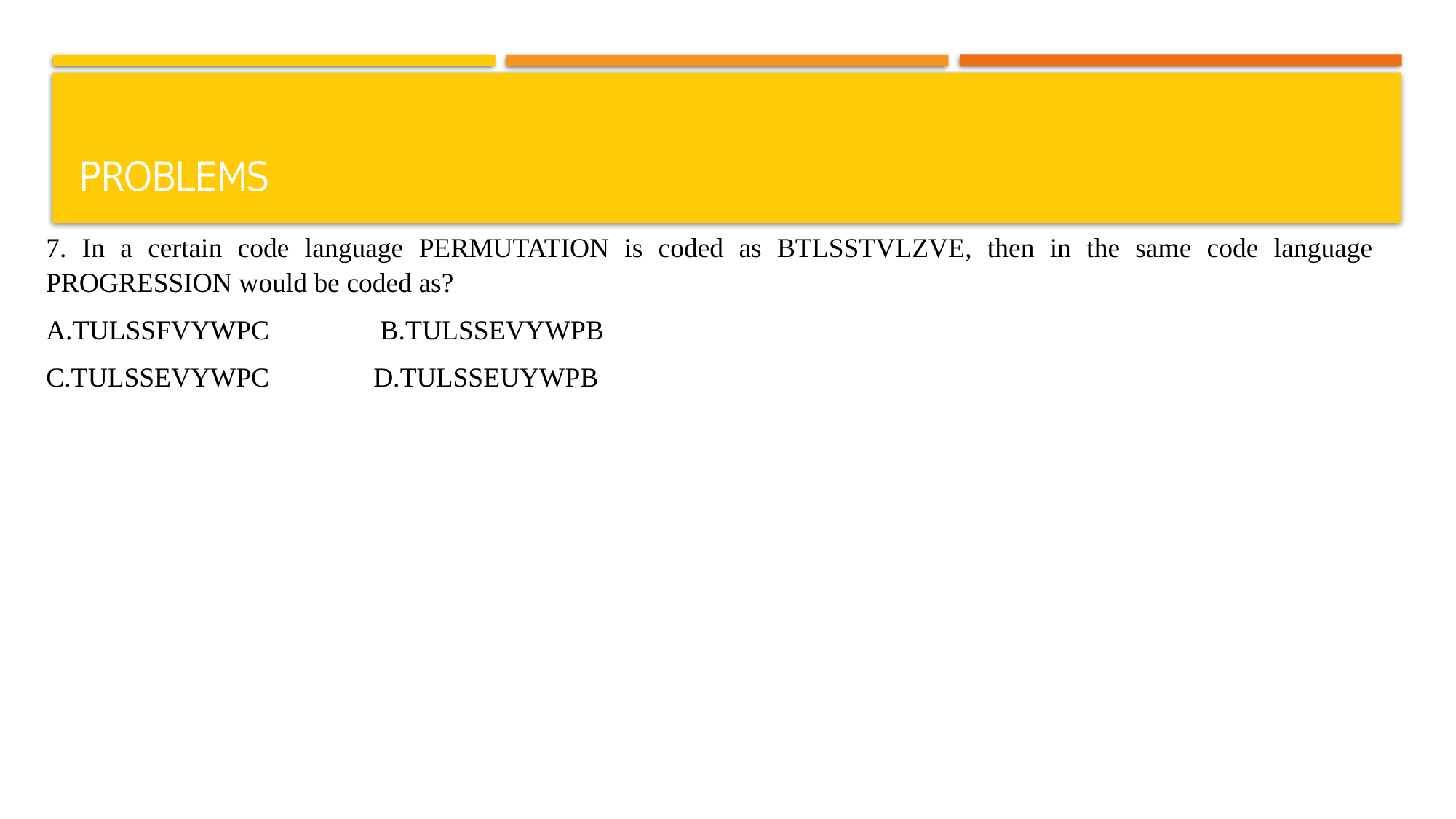

# problems
7. In a certain code language PERMUTATION is coded as BTLSSTVLZVE, then in the same code language PROGRESSION would be coded as?
A.TULSSFVYWPC	 B.TULSSEVYWPB
C.TULSSEVYWPC	D.TULSSEUYWPB